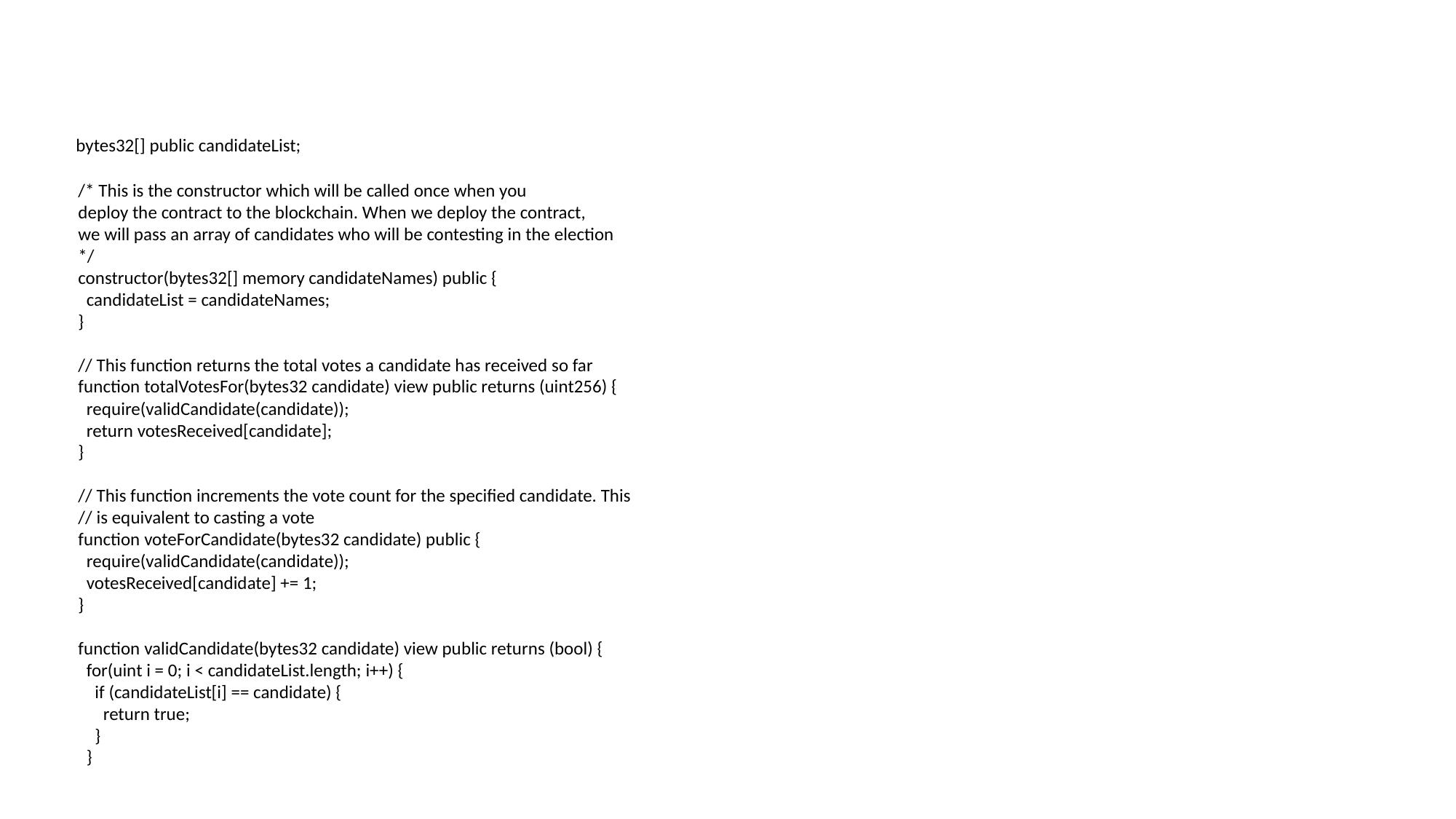

bytes32[] public candidateList;

  /* This is the constructor which will be called once when you
  deploy the contract to the blockchain. When we deploy the contract,
  we will pass an array of candidates who will be contesting in the election
  */
  constructor(bytes32[] memory candidateNames) public {
    candidateList = candidateNames;
  }

  // This function returns the total votes a candidate has received so far
  function totalVotesFor(bytes32 candidate) view public returns (uint256) {
    require(validCandidate(candidate));
    return votesReceived[candidate];
  }

  // This function increments the vote count for the specified candidate. This
  // is equivalent to casting a vote
  function voteForCandidate(bytes32 candidate) public {
    require(validCandidate(candidate));
    votesReceived[candidate] += 1;
  }

  function validCandidate(bytes32 candidate) view public returns (bool) {
    for(uint i = 0; i < candidateList.length; i++) {
      if (candidateList[i] == candidate) {
        return true;
      }
    }